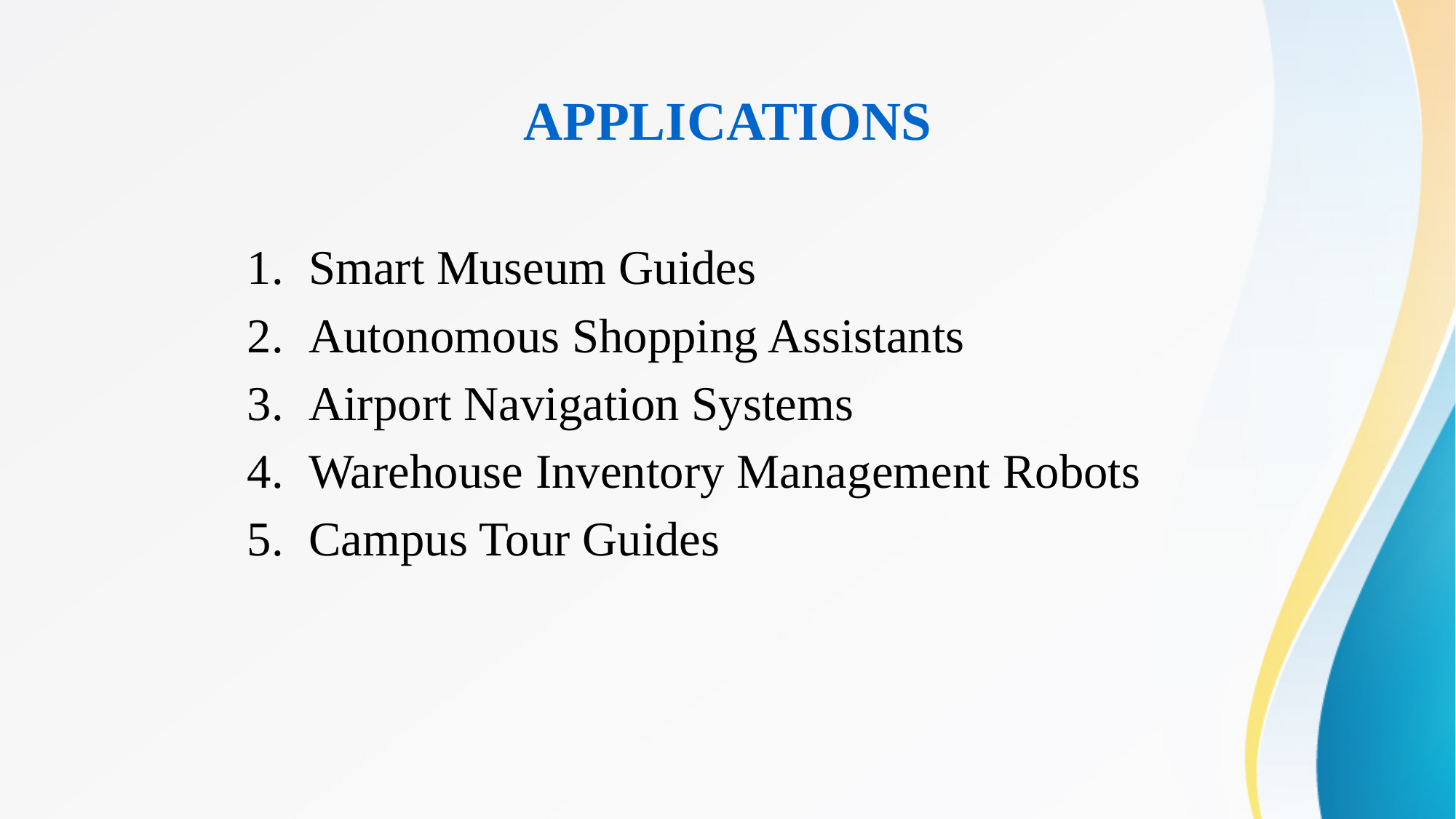

# APPLICATIONS
Smart Museum Guides
Autonomous Shopping Assistants
Airport Navigation Systems
Warehouse Inventory Management Robots
Campus Tour Guides